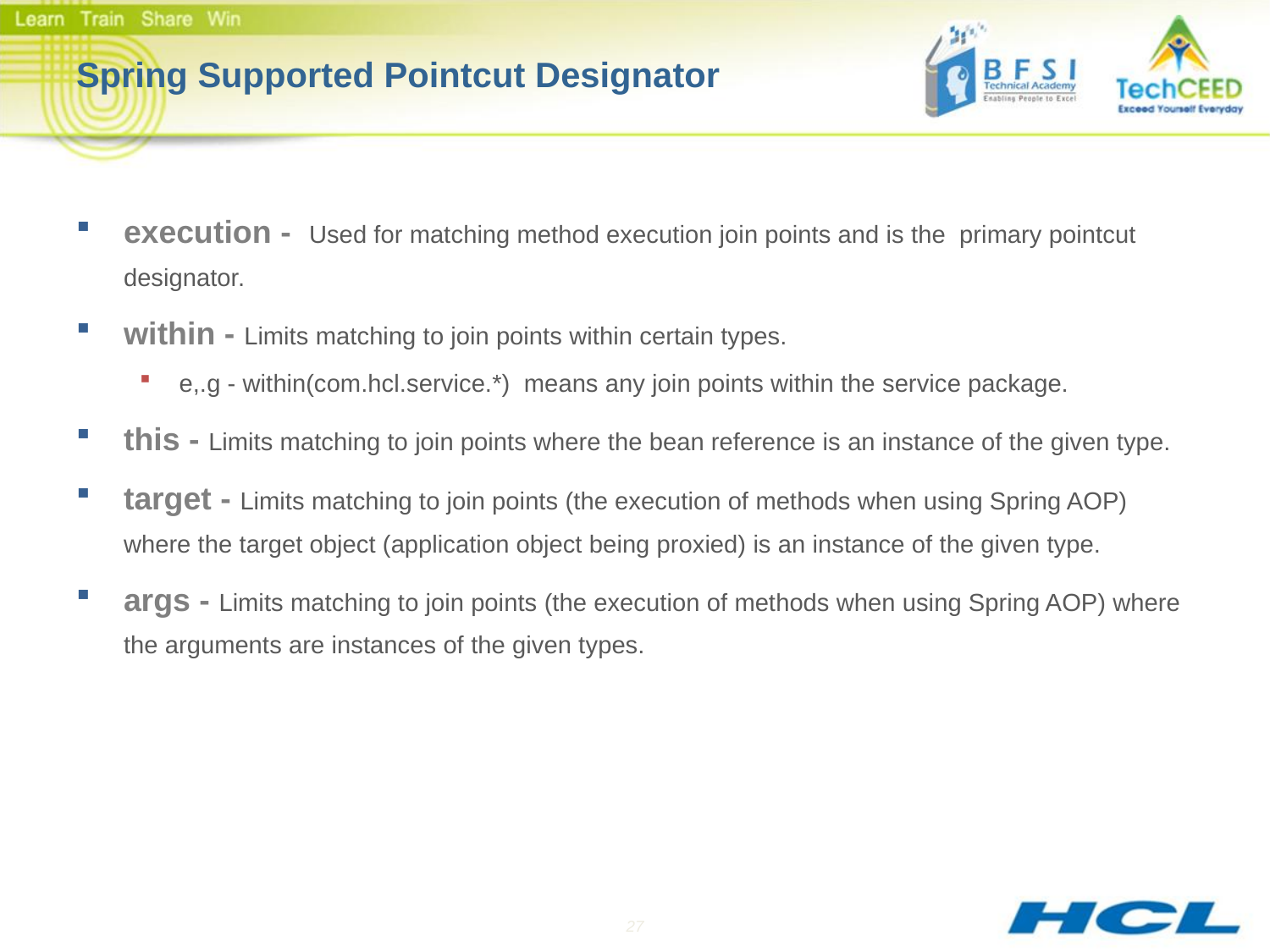

# Spring Supported Pointcut Designator
execution -  Used for matching method execution join points and is the  primary pointcut designator.
within - Limits matching to join points within certain types.
e,.g - within(com.hcl.service.*)  means any join points within the service package.
this - Limits matching to join points where the bean reference is an instance of the given type.
target - Limits matching to join points (the execution of methods when using Spring AOP) where the target object (application object being proxied) is an instance of the given type.
args - Limits matching to join points (the execution of methods when using Spring AOP) where the arguments are instances of the given types.

27